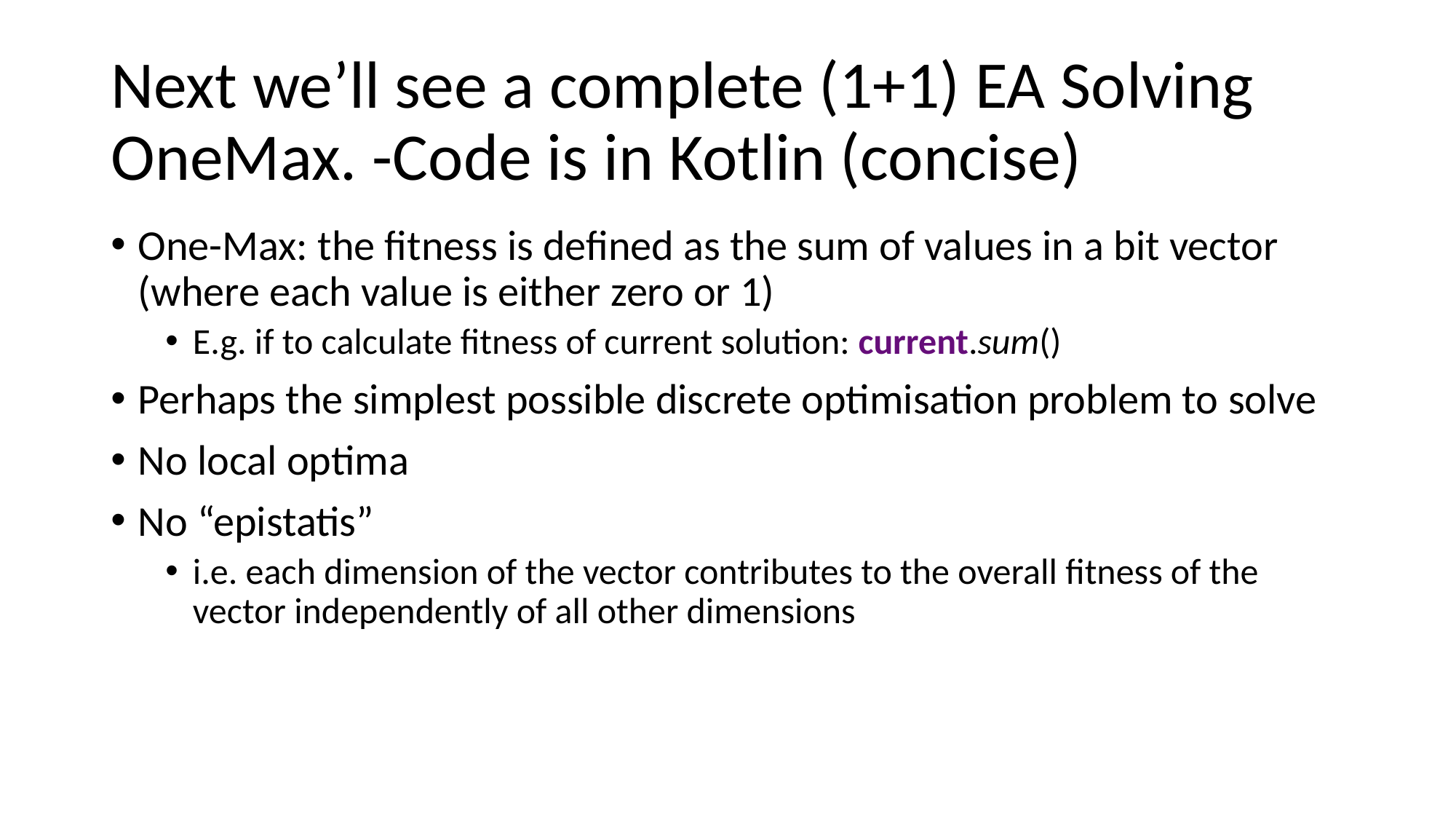

# Next we’ll see a complete (1+1) EA Solving OneMax. -Code is in Kotlin (concise)
One-Max: the fitness is defined as the sum of values in a bit vector (where each value is either zero or 1)
E.g. if to calculate fitness of current solution: current.sum()
Perhaps the simplest possible discrete optimisation problem to solve
No local optima
No “epistatis”
i.e. each dimension of the vector contributes to the overall fitness of the vector independently of all other dimensions